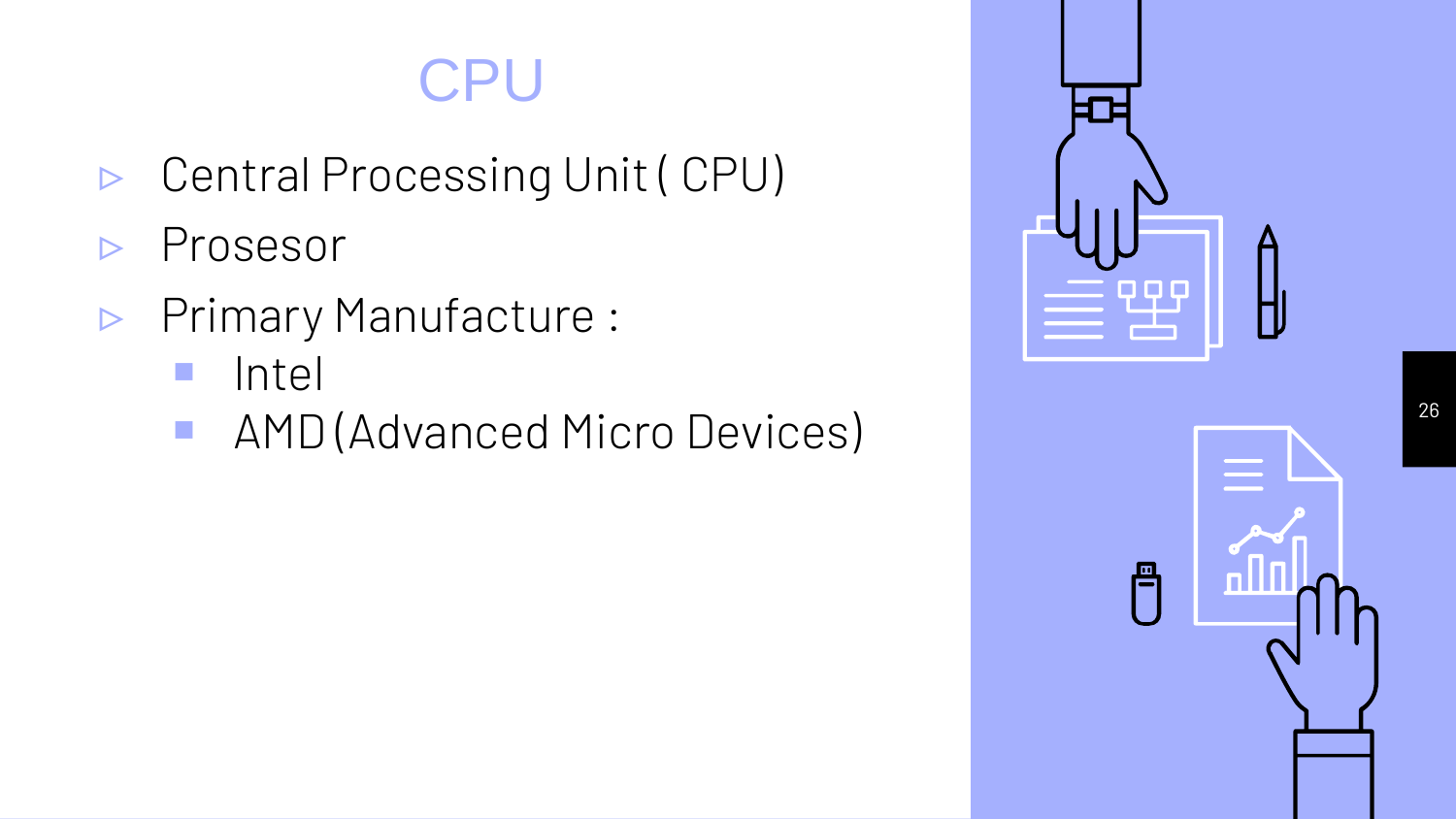

# CPU
Central Processing Unit ( CPU)
Prosesor
Primary Manufacture :
Intel
AMD (Advanced Micro Devices)
26